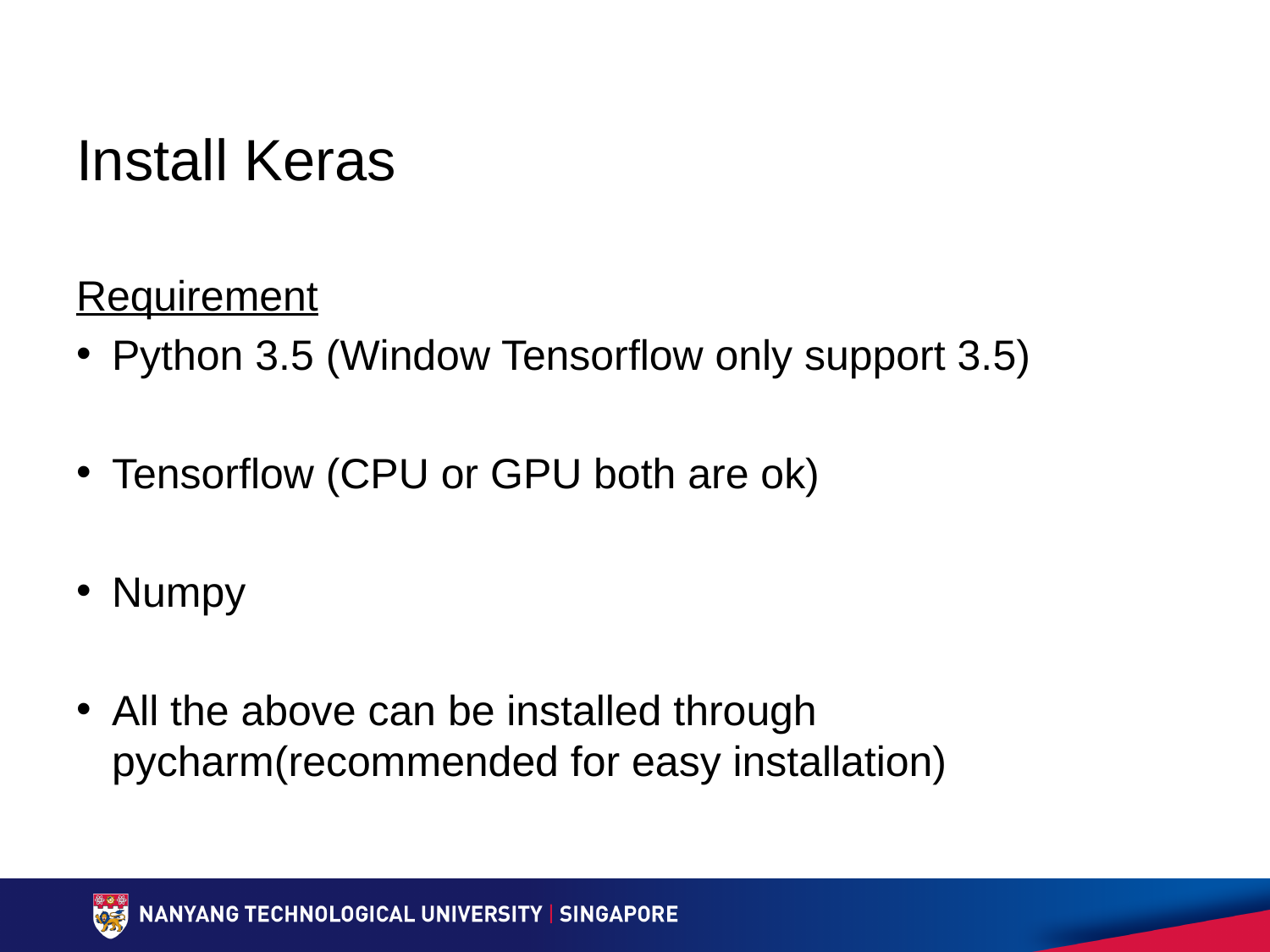

# Install Keras
Requirement
Python 3.5 (Window Tensorflow only support 3.5)

Tensorflow (CPU or GPU both are ok)

Numpy

All the above can be installed through pycharm(recommended for easy installation)